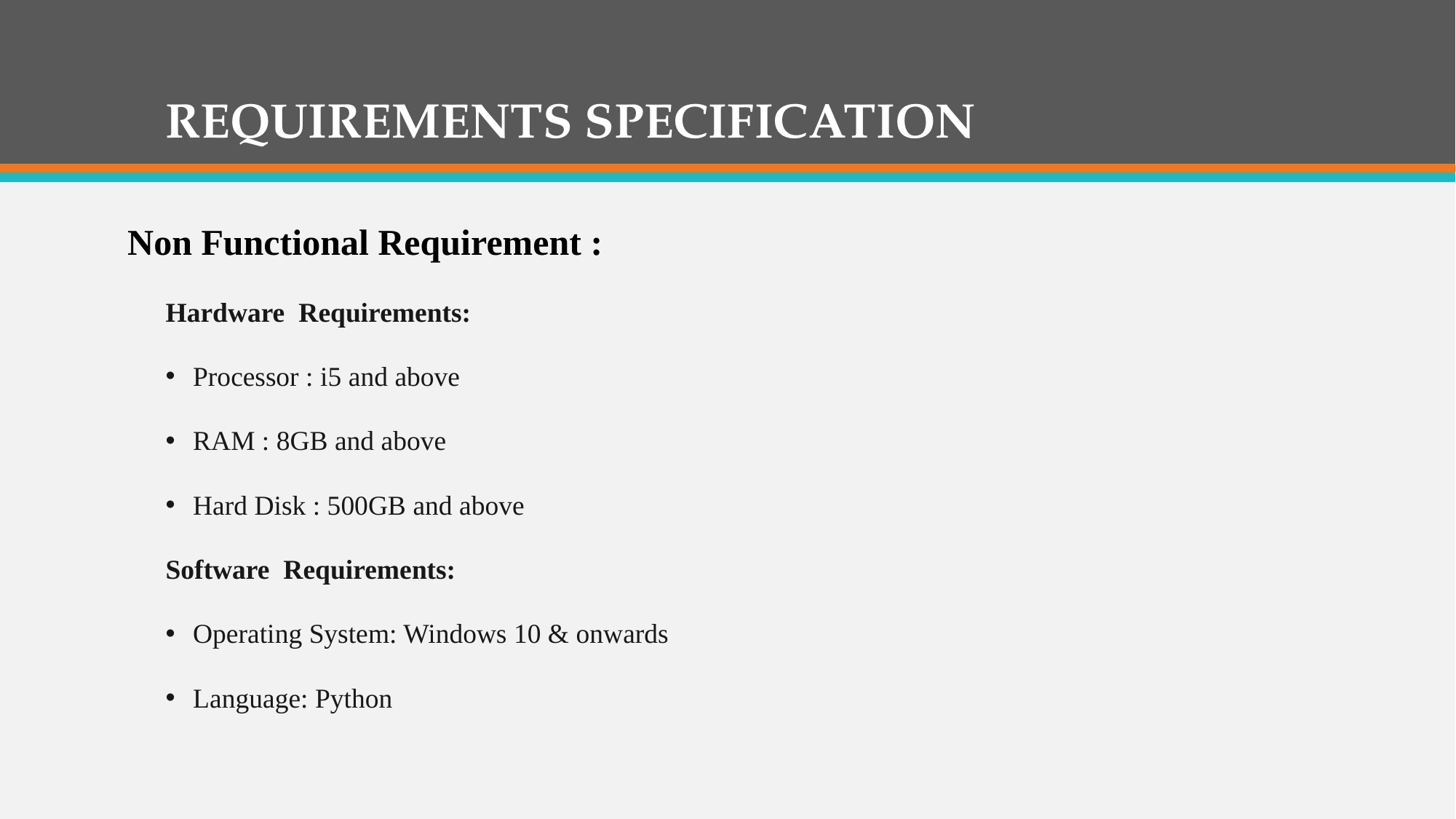

# REQUIREMENTS SPECIFICATION
Non Functional Requirement :
Hardware  Requirements:
Processor : i5 and above
RAM : 8GB and above
Hard Disk : 500GB and above
Software  Requirements:
Operating System: Windows 10 & onwards
Language: Python